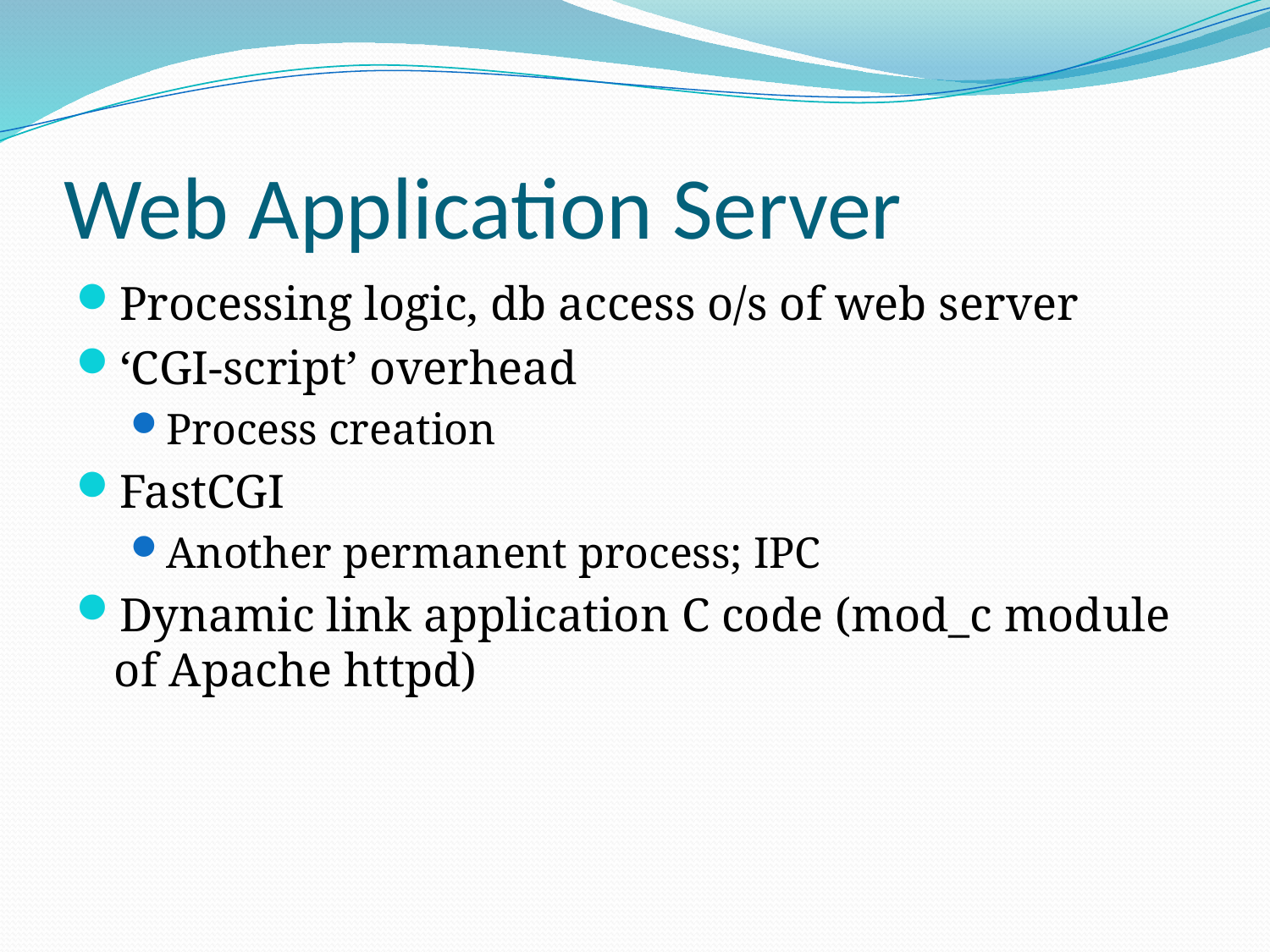

# Web Application Server
Processing logic, db access o/s of web server
‘CGI-script’ overhead
Process creation
FastCGI
Another permanent process; IPC
Dynamic link application C code (mod_c module of Apache httpd)